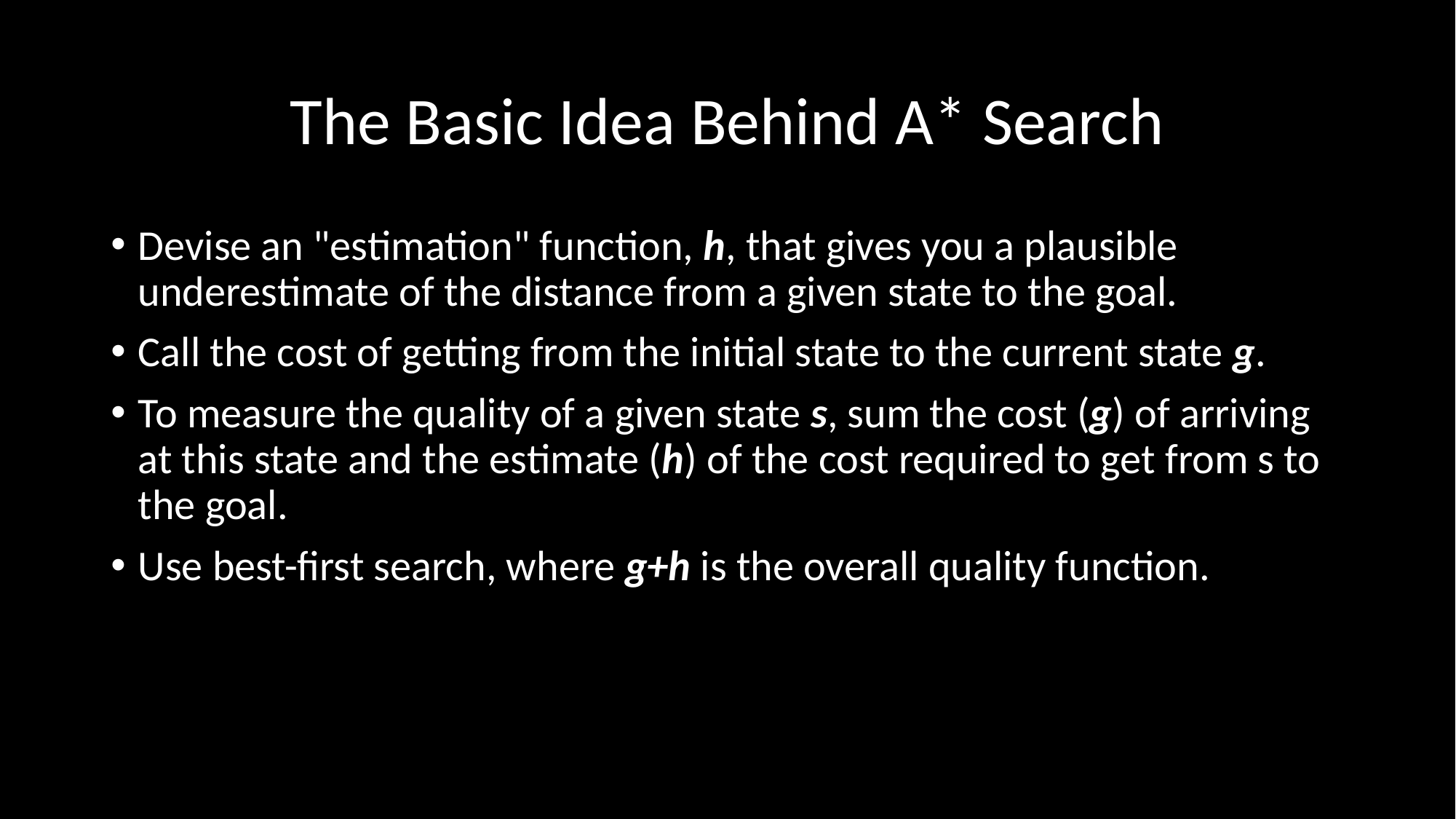

# The Basic Idea Behind A* Search
Devise an "estimation" function, h, that gives you a plausible underestimate of the distance from a given state to the goal.
Call the cost of getting from the initial state to the current state g.
To measure the quality of a given state s, sum the cost (g) of arriving at this state and the estimate (h) of the cost required to get from s to the goal.
Use best-first search, where g+h is the overall quality function.